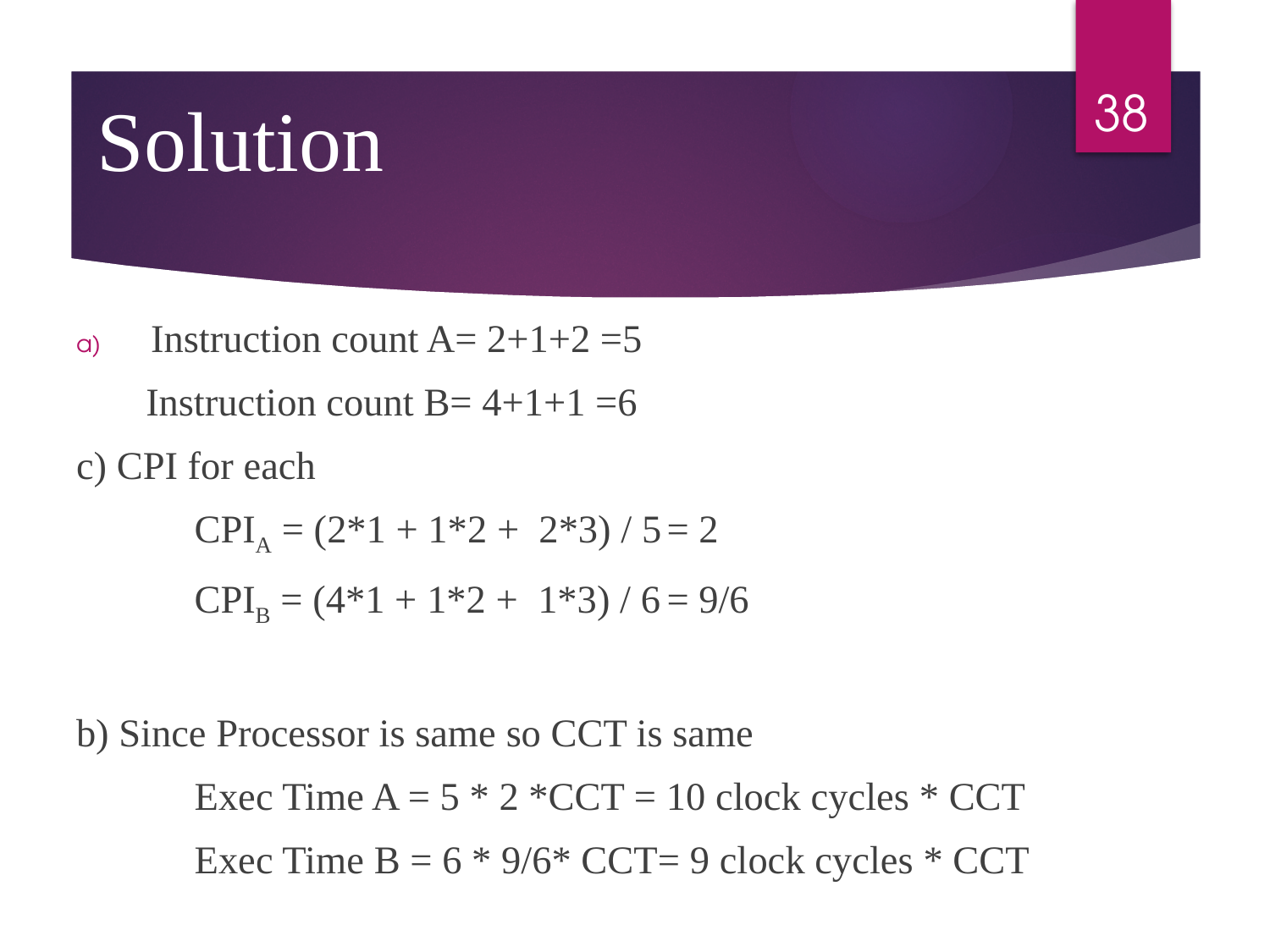

38
# Solution
 Instruction count A= 2+1+2 =5
       Instruction count B= 4+1+1 =6
c) CPI for each
	CPIA = (2*1 + 1*2 +  2*3) / 5	= 2
	CPIB = (4*1 + 1*2 +  1*3) / 6	= 9/6

b) Since Processor is same so CCT is same
	Exec Time A = 5 * 2 *CCT = 10 clock cycles * CCT
	Exec Time B = 6 * 9/6* CCT= 9 clock cycles * CCT